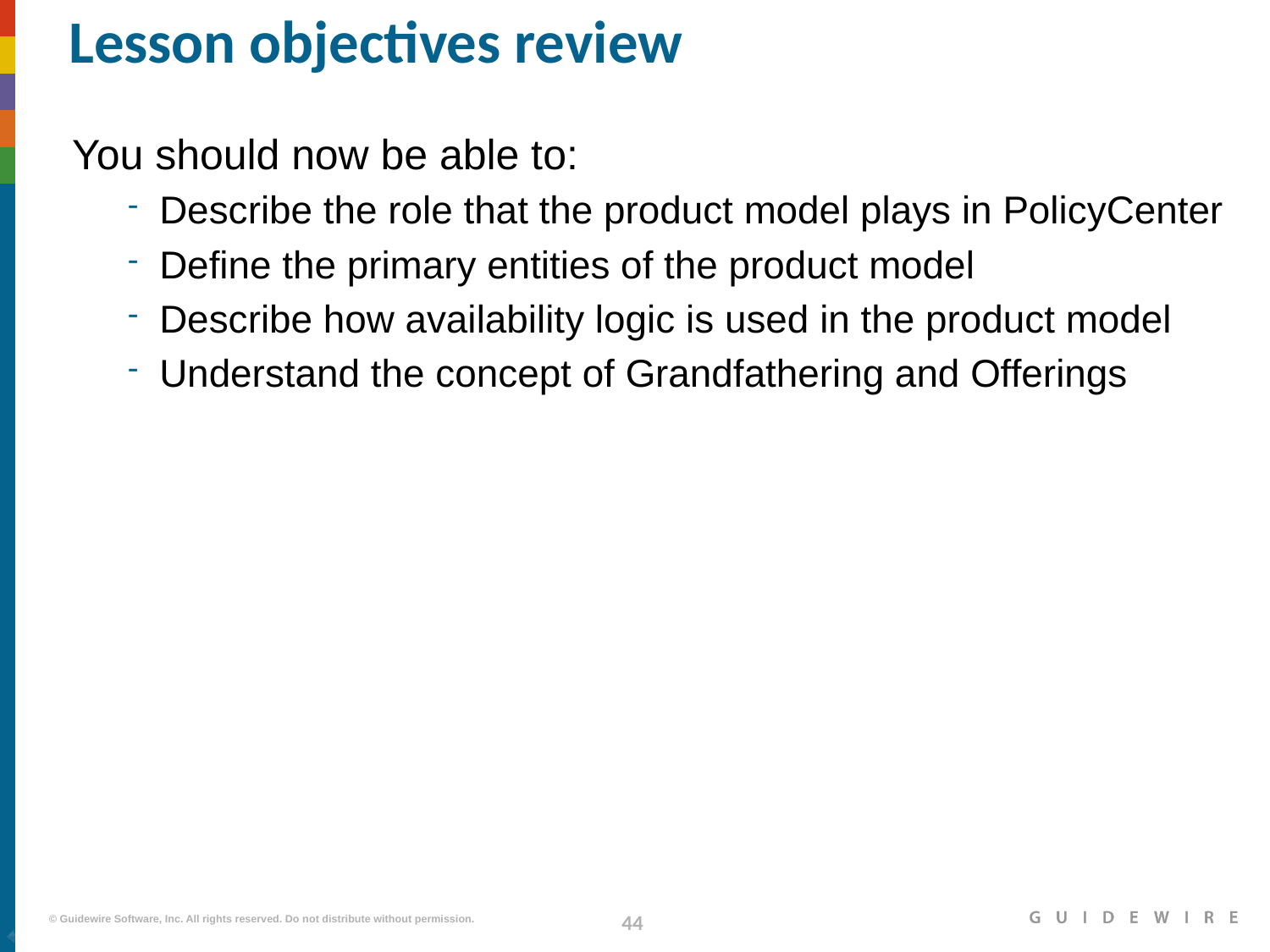

# Lesson objectives review
You should now be able to:
Describe the role that the product model plays in PolicyCenter
Define the primary entities of the product model
Describe how availability logic is used in the product model
Understand the concept of Grandfathering and Offerings